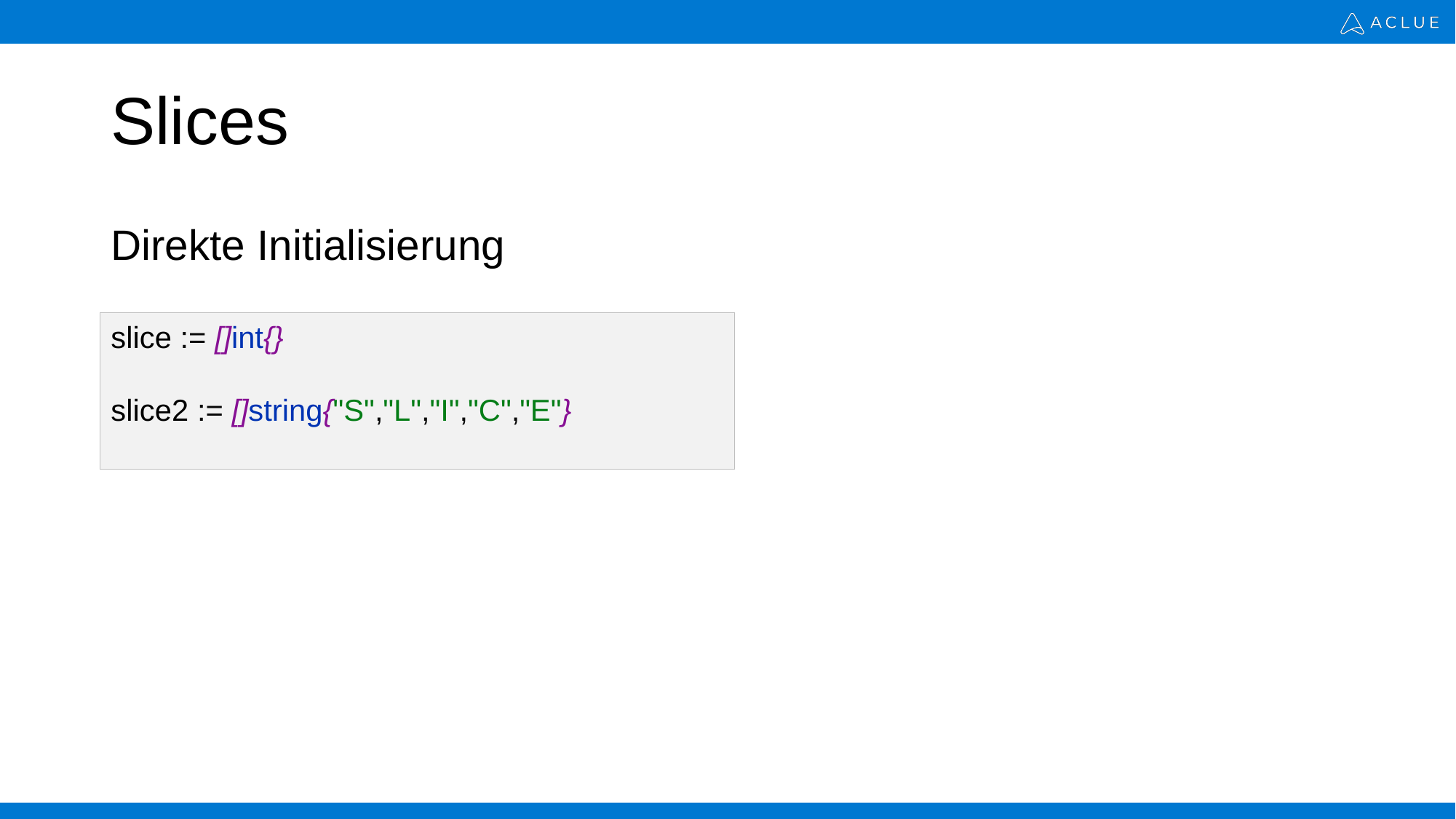

# Slices
Direkte Initialisierung
slice := []int{}
slice2 := []string{"S","L","I","C","E"}